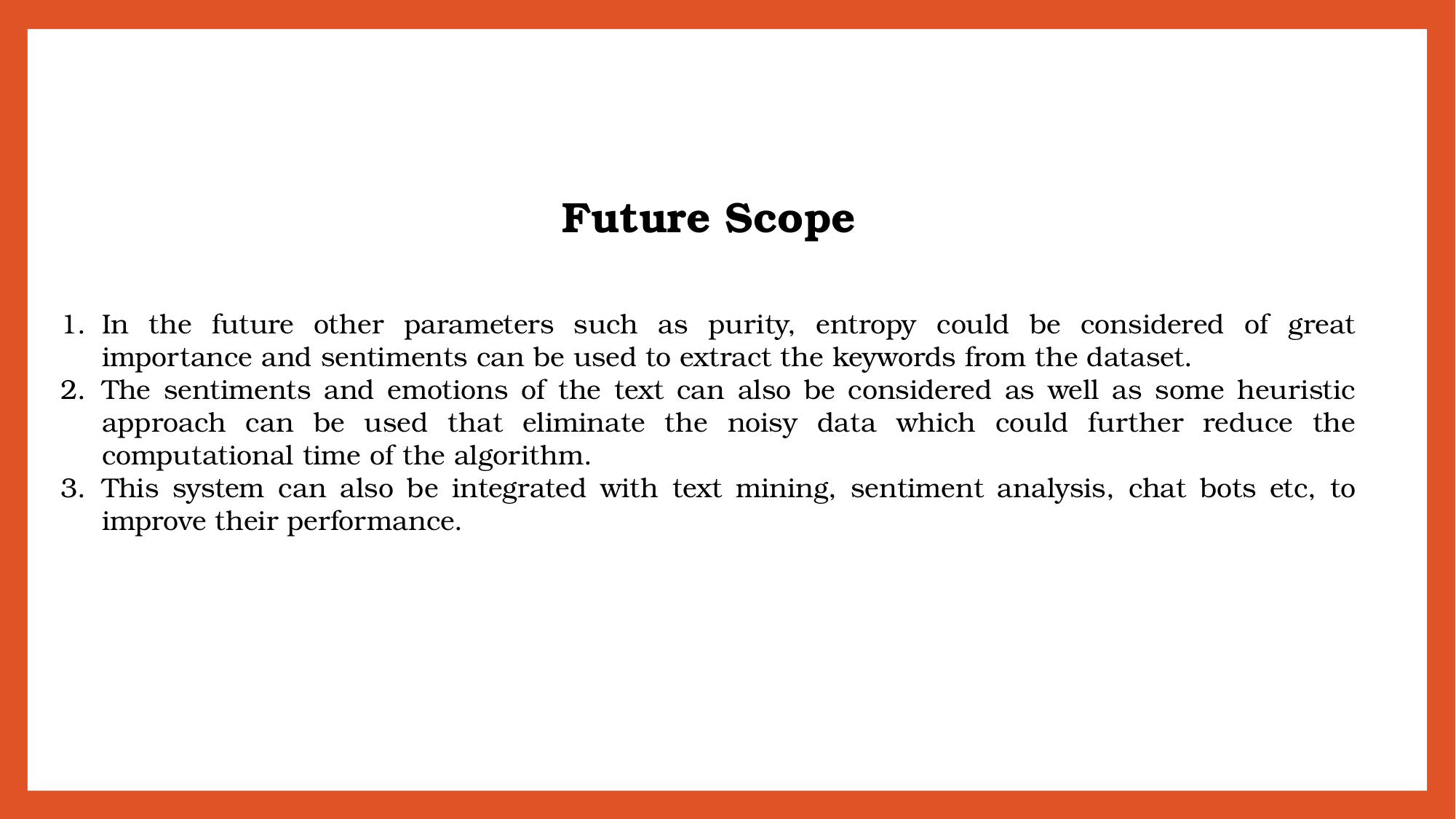

Future Scope

In the future other parameters such as purity, entropy could be considered of great importance and sentiments can be used to extract the keywords from the dataset.
The sentiments and emotions of the text can also be considered as well as some heuristic approach can be used that eliminate the noisy data which could further reduce the computational time of the algorithm.
This system can also be integrated with text mining, sentiment analysis, chat bots etc, to improve their performance.